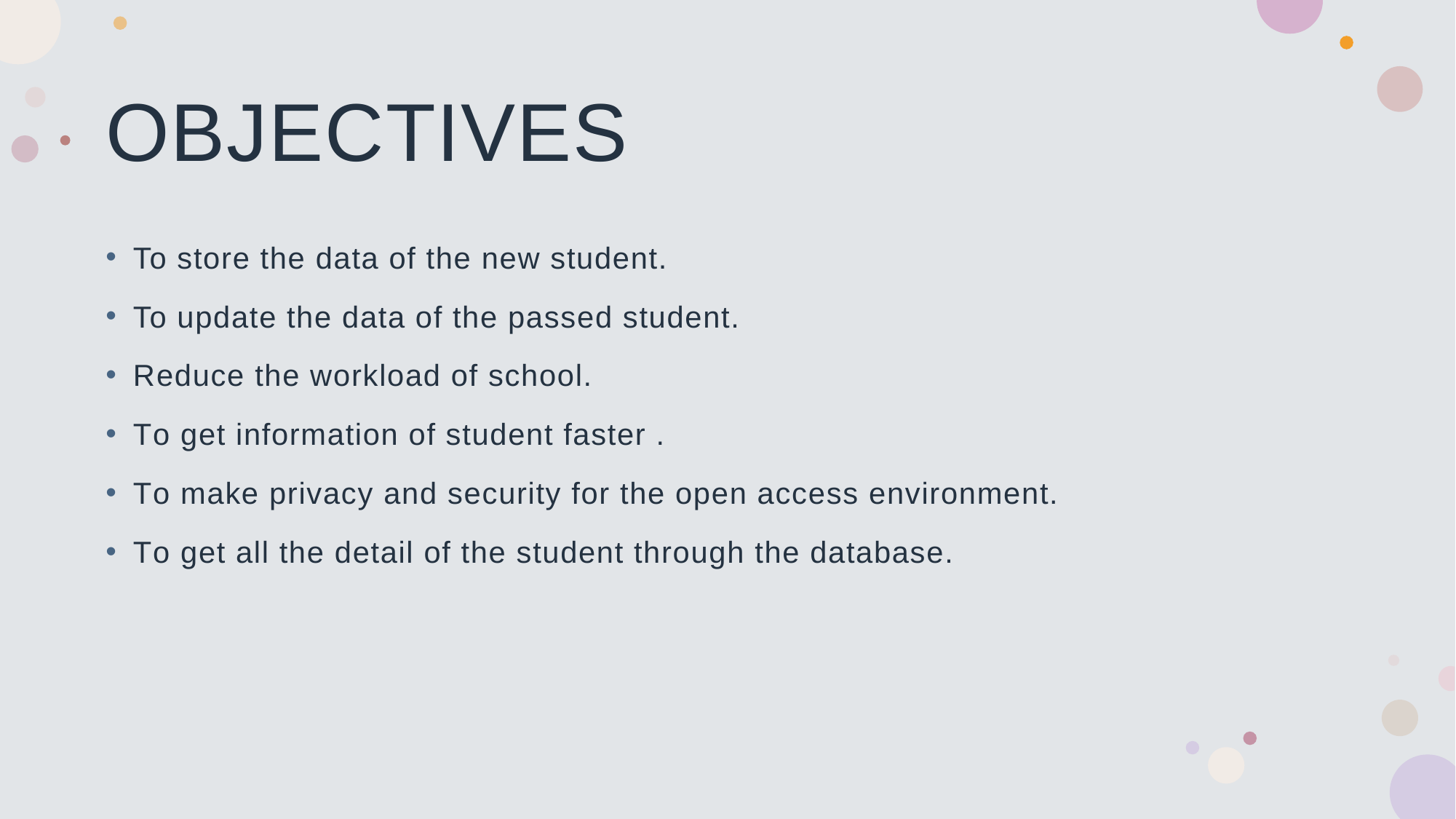

# OBJECTIVES
To store the data of the new student.
To update the data of the passed student.
Reduce the workload of school.
To get information of student faster .
To make privacy and security for the open access environment.
To get all the detail of the student through the database.